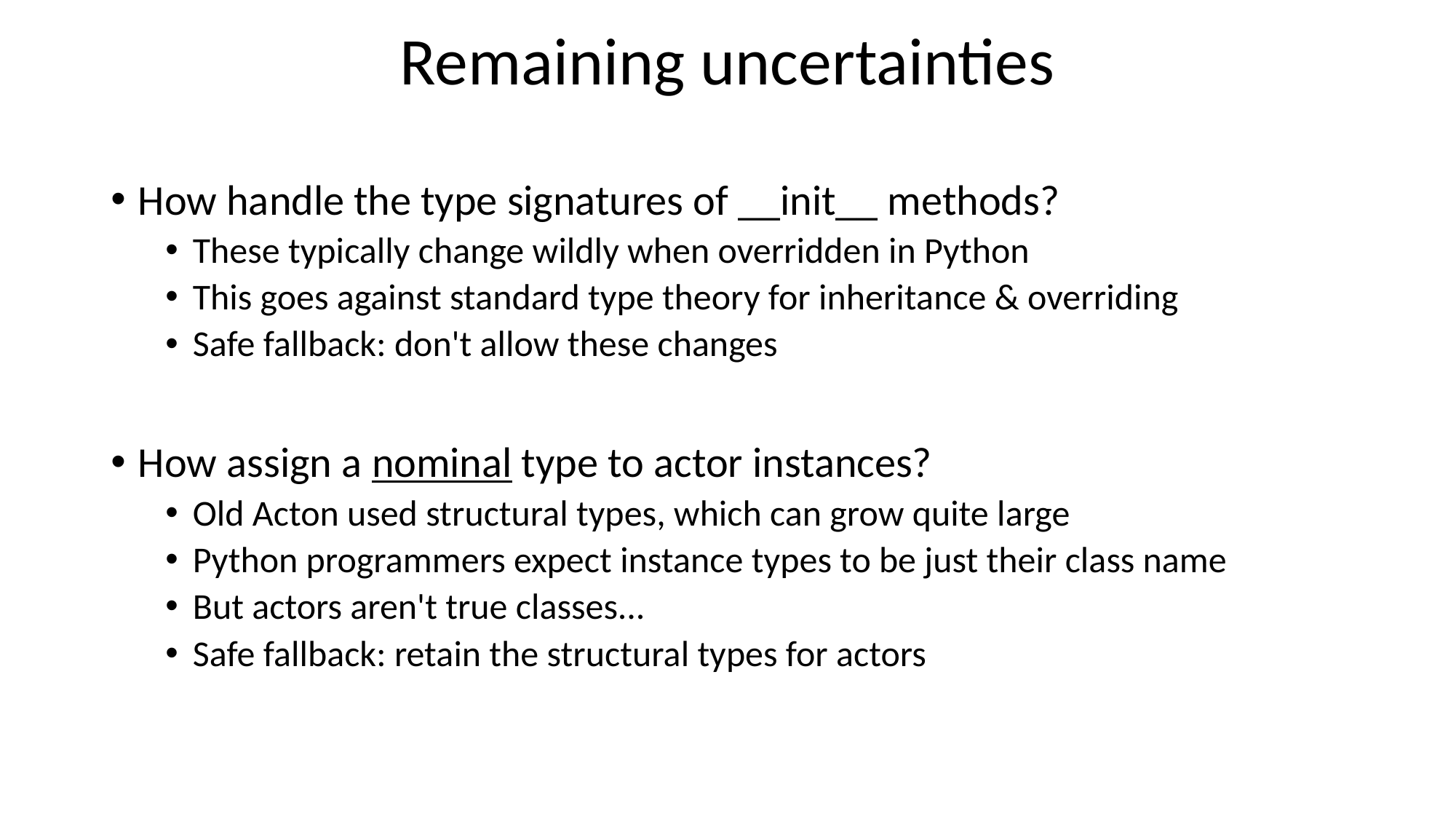

# Remaining uncertainties
How handle the type signatures of __init__ methods?
These typically change wildly when overridden in Python
This goes against standard type theory for inheritance & overriding
Safe fallback: don't allow these changes

How assign a nominal type to actor instances?
Old Acton used structural types, which can grow quite large
Python programmers expect instance types to be just their class name
But actors aren't true classes...
Safe fallback: retain the structural types for actors